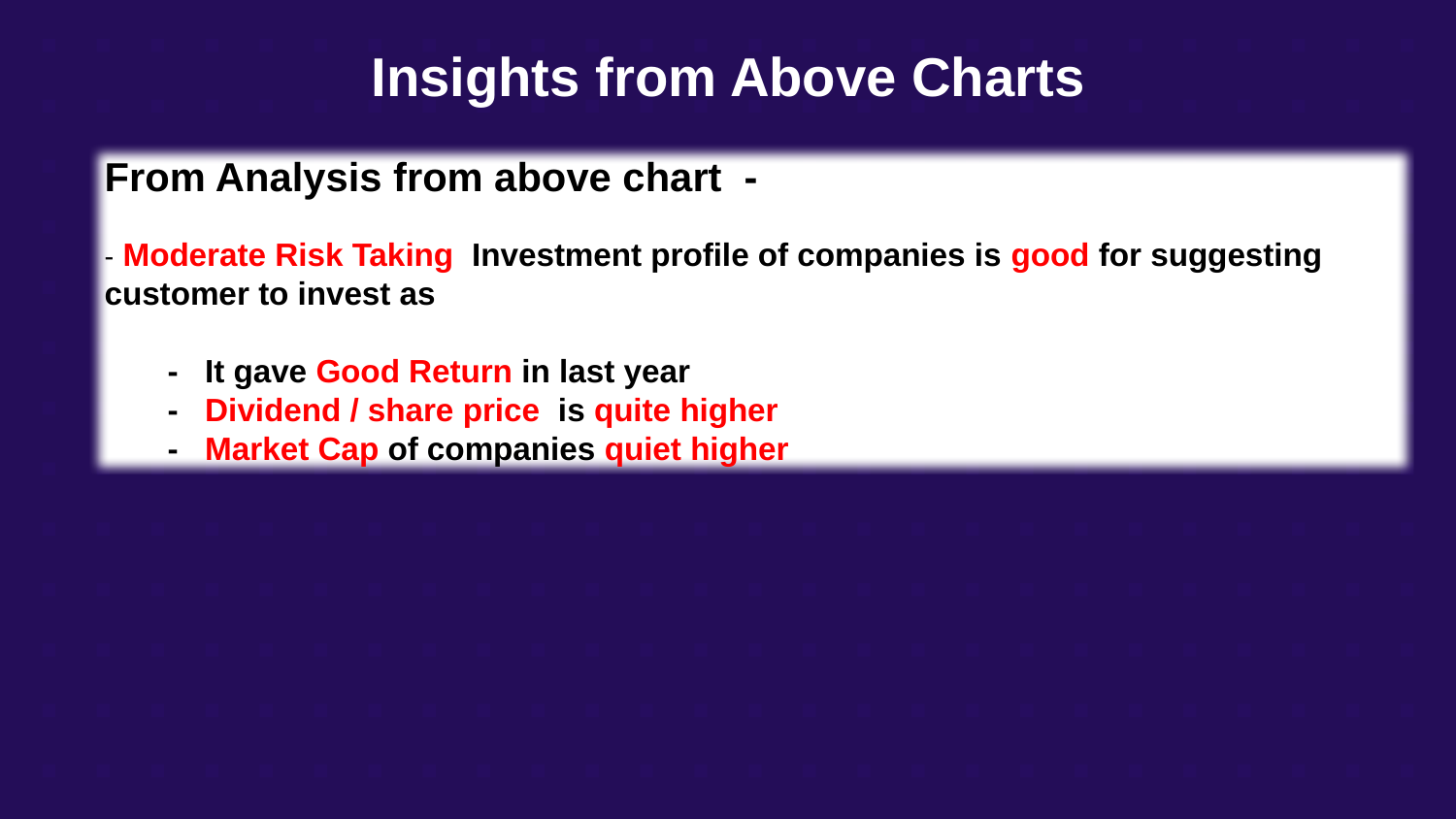

# Insights from Above Charts
From Analysis from above chart  -

- Moderate Risk Taking  Investment profile of companies is good for suggesting customer to invest as

       -   It gave Good Return in last year
       -   Dividend / share price  is quite higher
       -   Market Cap of companies quiet higher